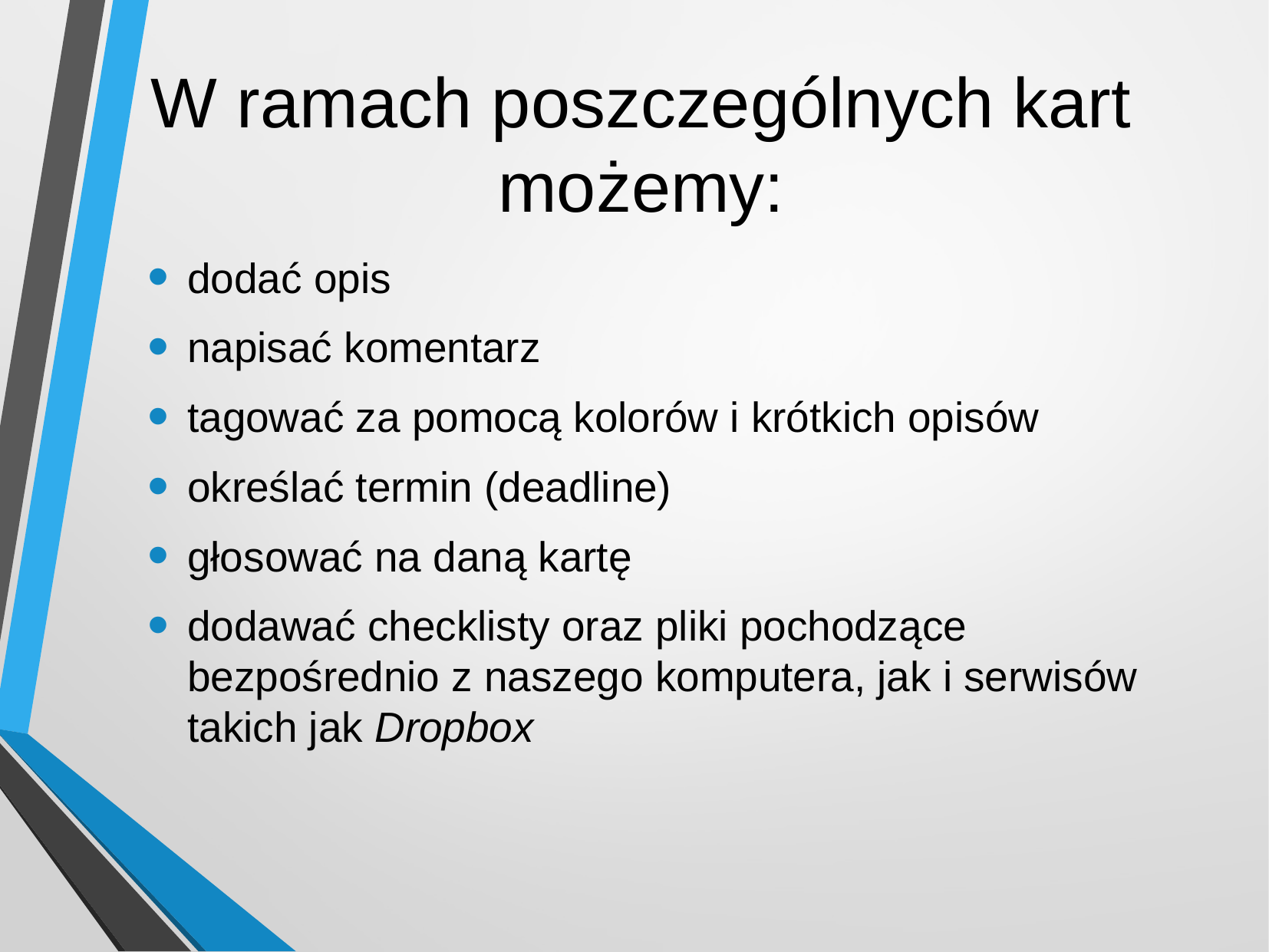

# W ramach poszczególnych kart możemy:
dodać opis
napisać komentarz
tagować za pomocą kolorów i krótkich opisów
określać termin (deadline)
głosować na daną kartę
dodawać checklisty oraz pliki pochodzące bezpośrednio z naszego komputera, jak i serwisów takich jak Dropbox